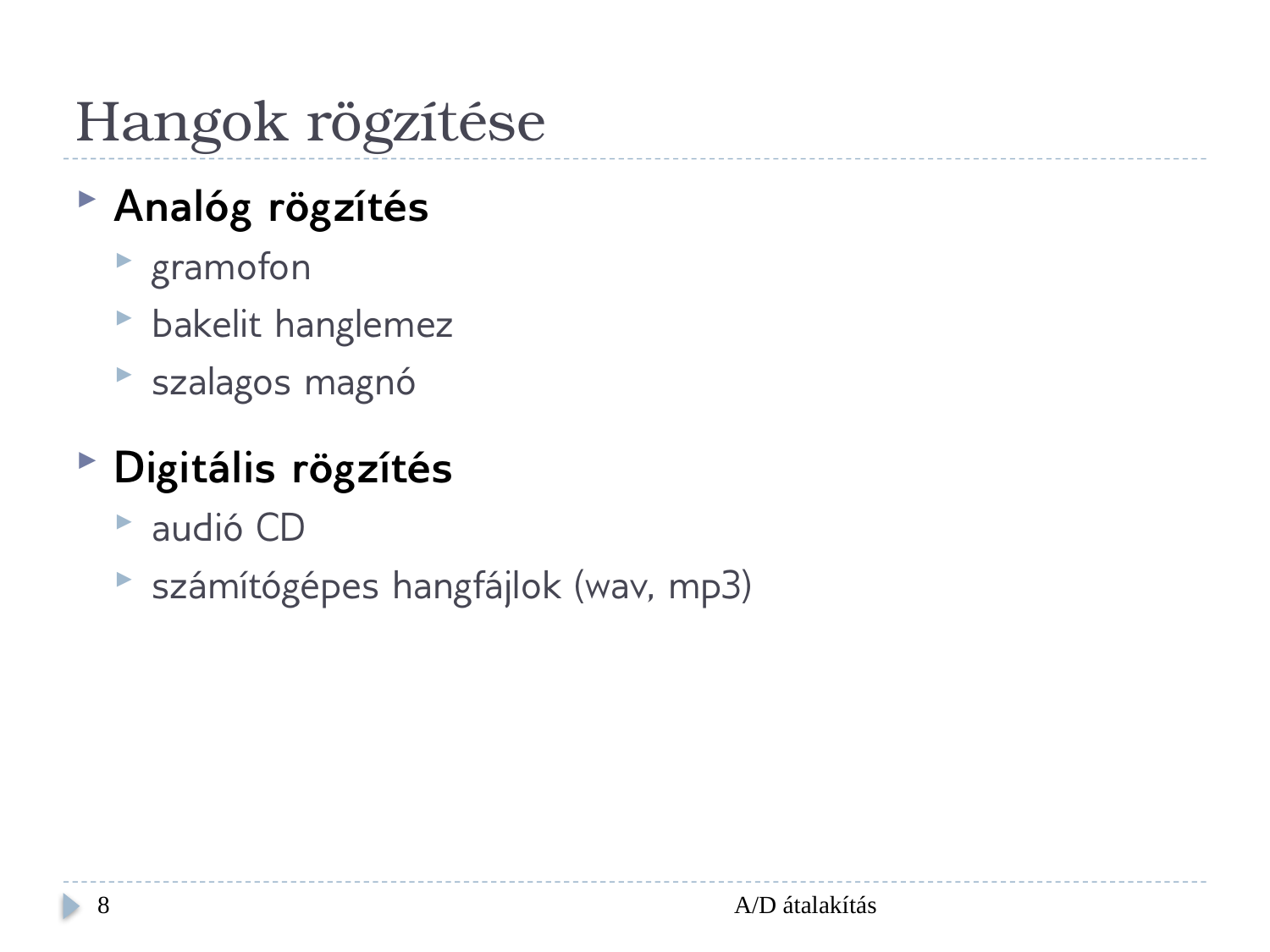

# Hangok rögzítése
Analóg rögzítés
gramofon
bakelit hanglemez
szalagos magnó
Digitális rögzítés
audió CD
számítógépes hangfájlok (wav, mp3)
8
A/D átalakítás